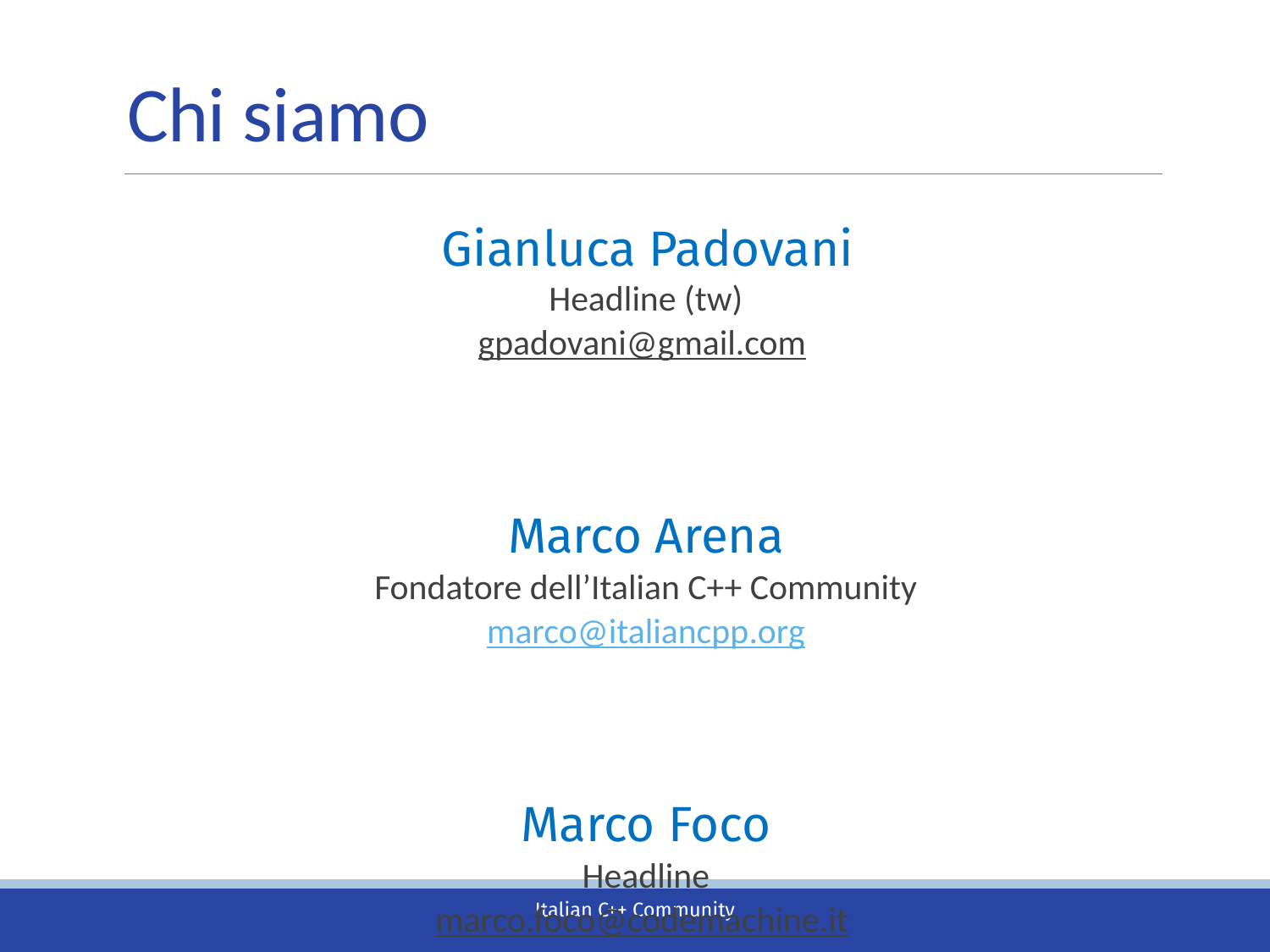

# Chi siamo
Gianluca Padovani
Headline (tw)
gpadovani@gmail.com

Marco Arena
Fondatore dell’Italian C++ Community
marco@italiancpp.org

Marco Foco
Headline
marco.foco@codemachine.it